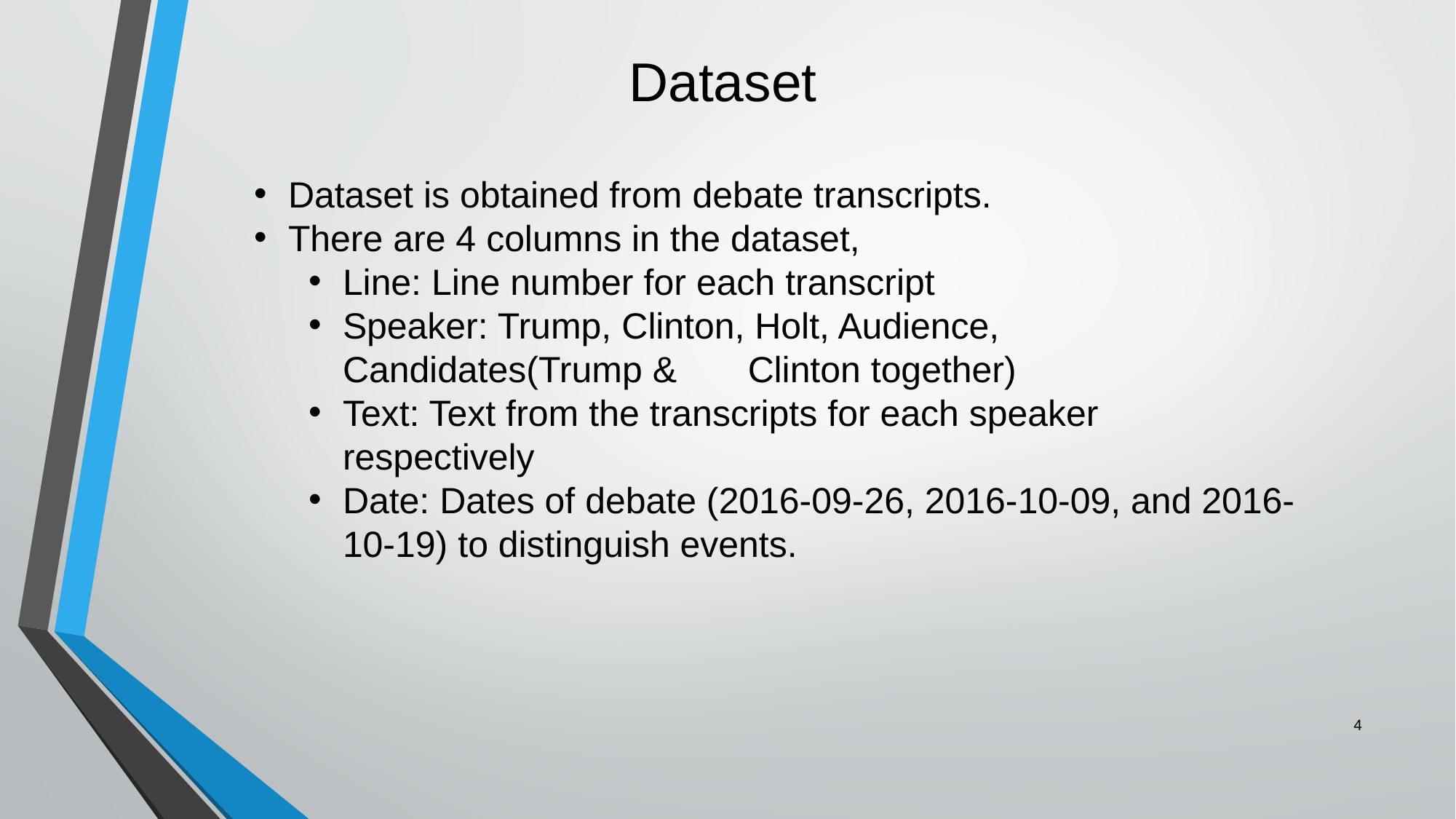

Dataset
Dataset is obtained from debate transcripts.
There are 4 columns in the dataset,
Line: Line number for each transcript
Speaker: Trump, Clinton, Holt, Audience, Candidates(Trump &       Clinton together)
Text: Text from the transcripts for each speaker respectively
Date: Dates of debate (2016-09-26, 2016-10-09, and 2016-10-19) to distinguish events.

4